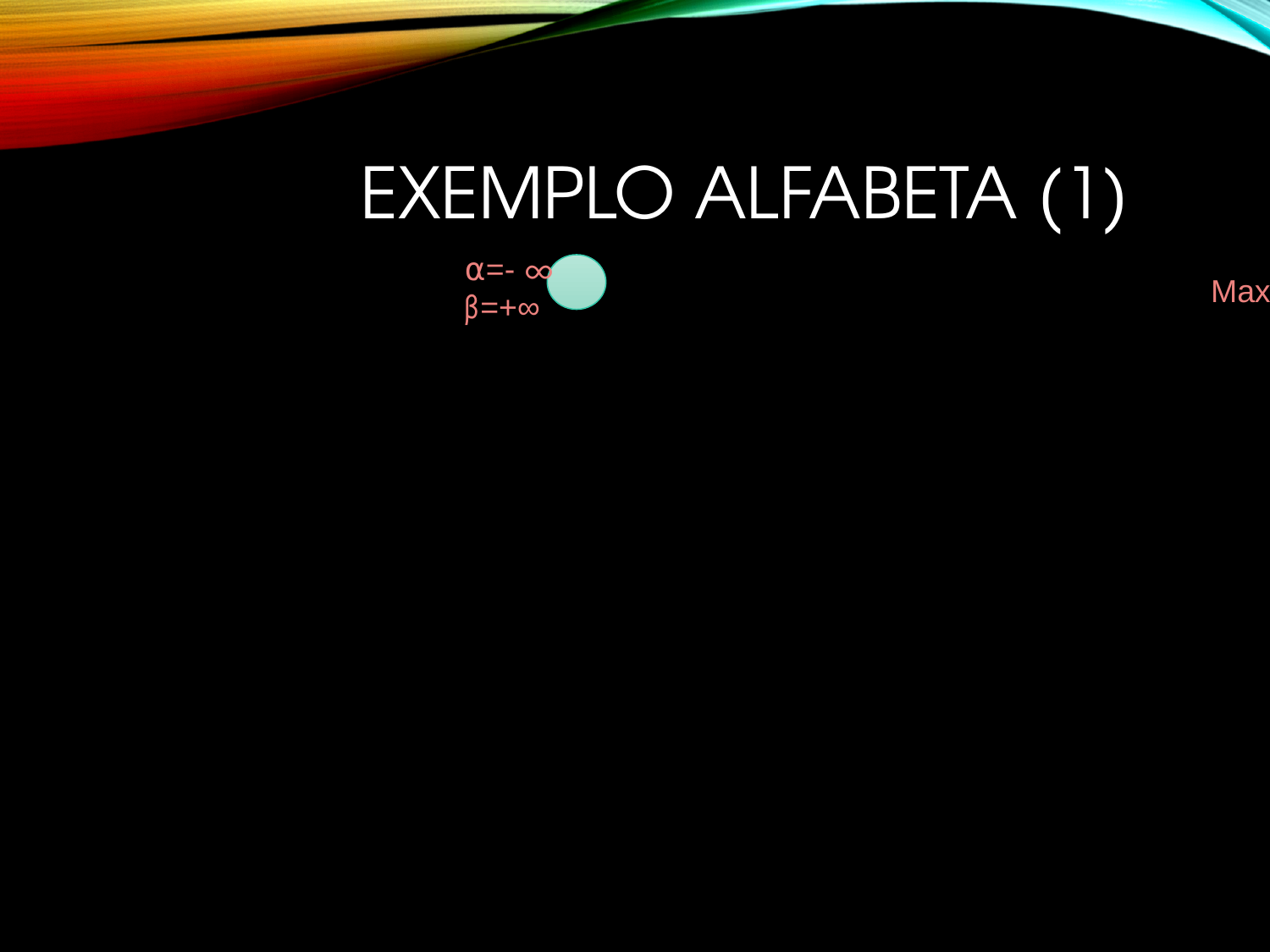

# Exemplo AlfaBeta (1)
⍺=- ∞
β=+∞

Max